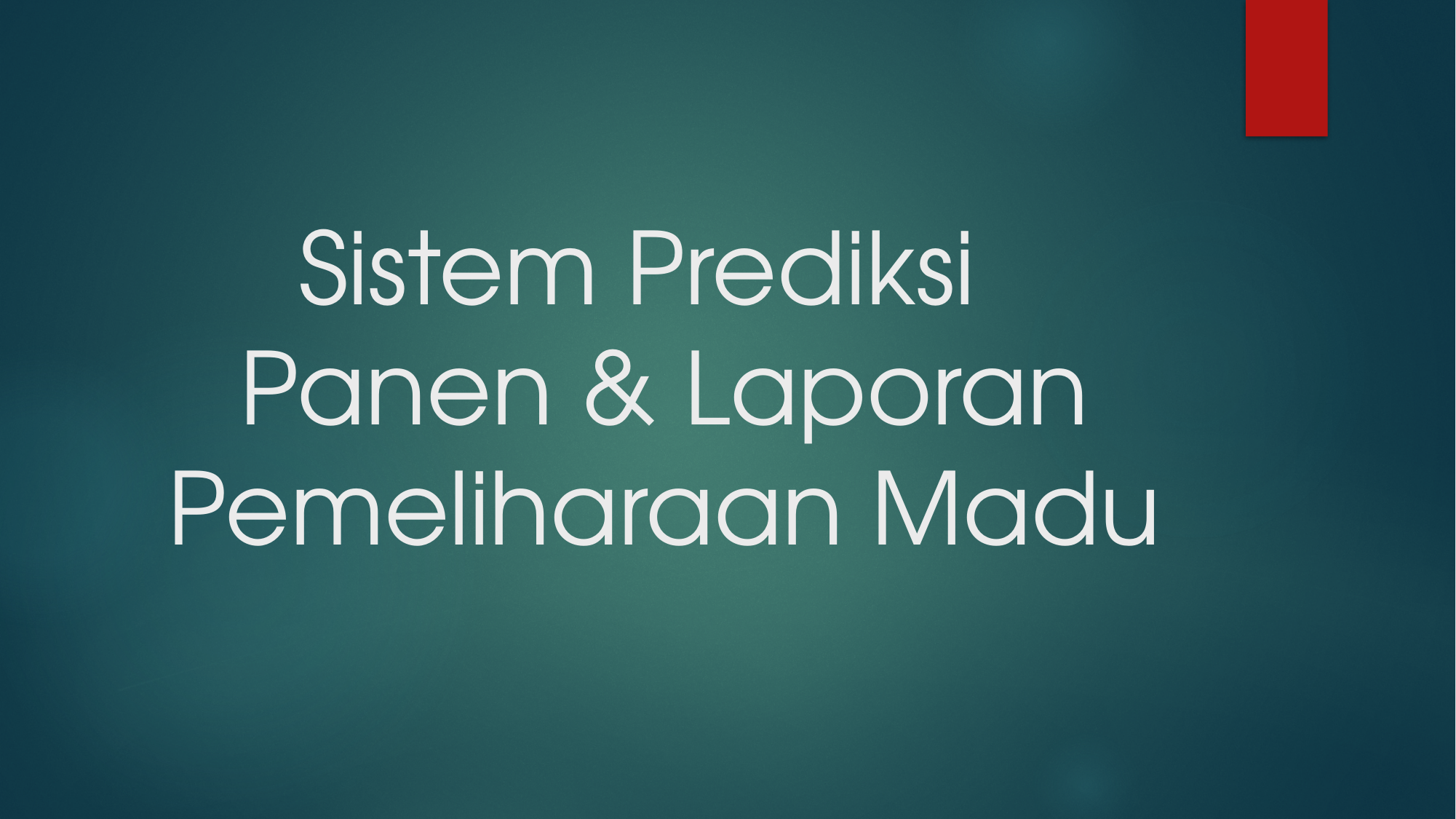

# Sistem Prediksi Panen & Laporan Pemeliharaan Madu